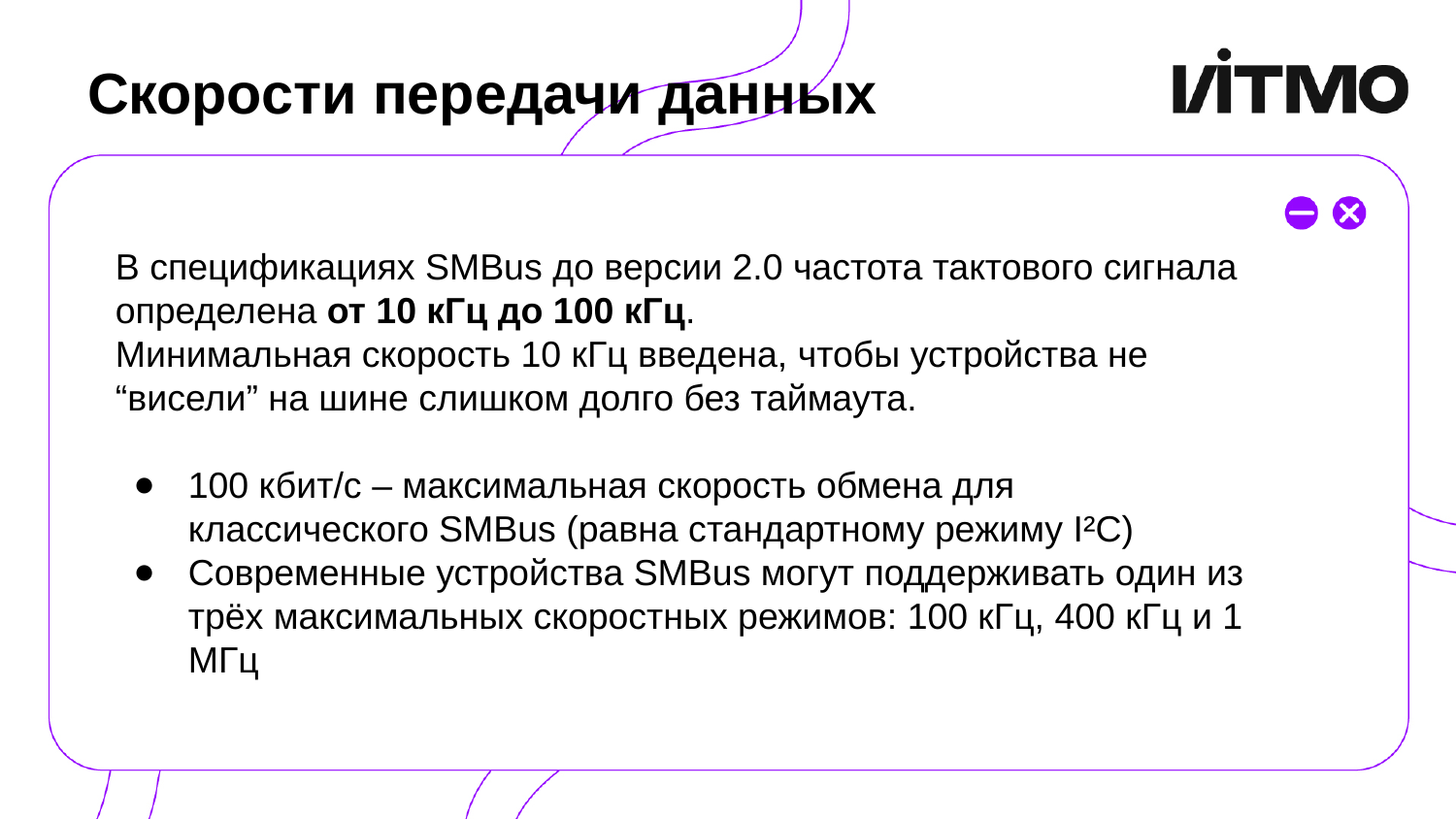

# Скорости передачи данных
В спецификациях SMBus до версии 2.0 частота тактового сигнала определена от 10 кГц до 100 кГц​.
Минимальная скорость 10 кГц введена, чтобы устройства не “висели” на шине слишком долго без таймаута.

100 кбит/с – максимальная скорость обмена для классического SMBus (равна стандартному режиму I²C)​
Современные устройства SMBus могут поддерживать один из трёх максимальных скоростных режимов: 100 кГц, 400 кГц и 1 МГц